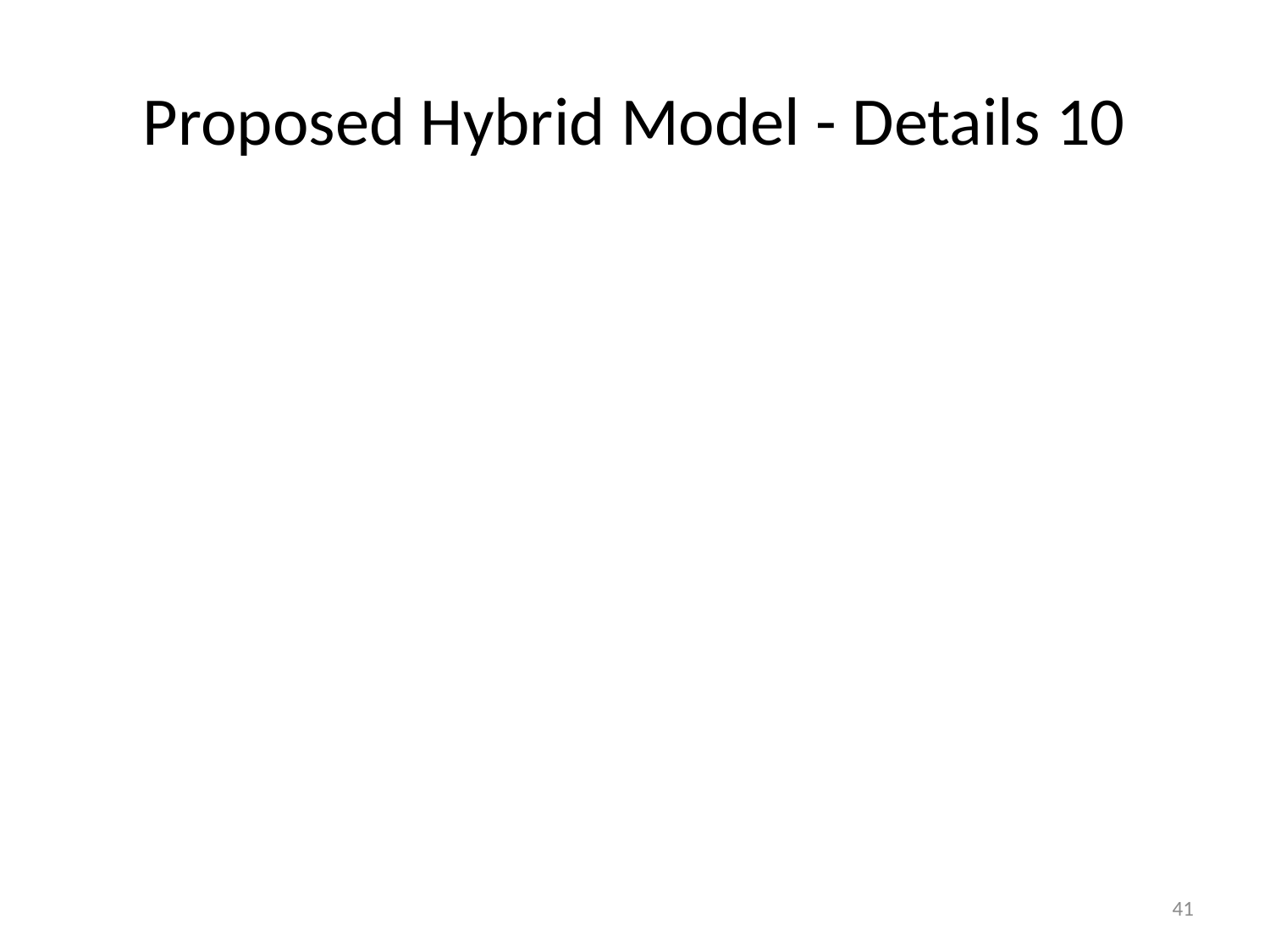

# Proposed Hybrid Model - Details 10

41